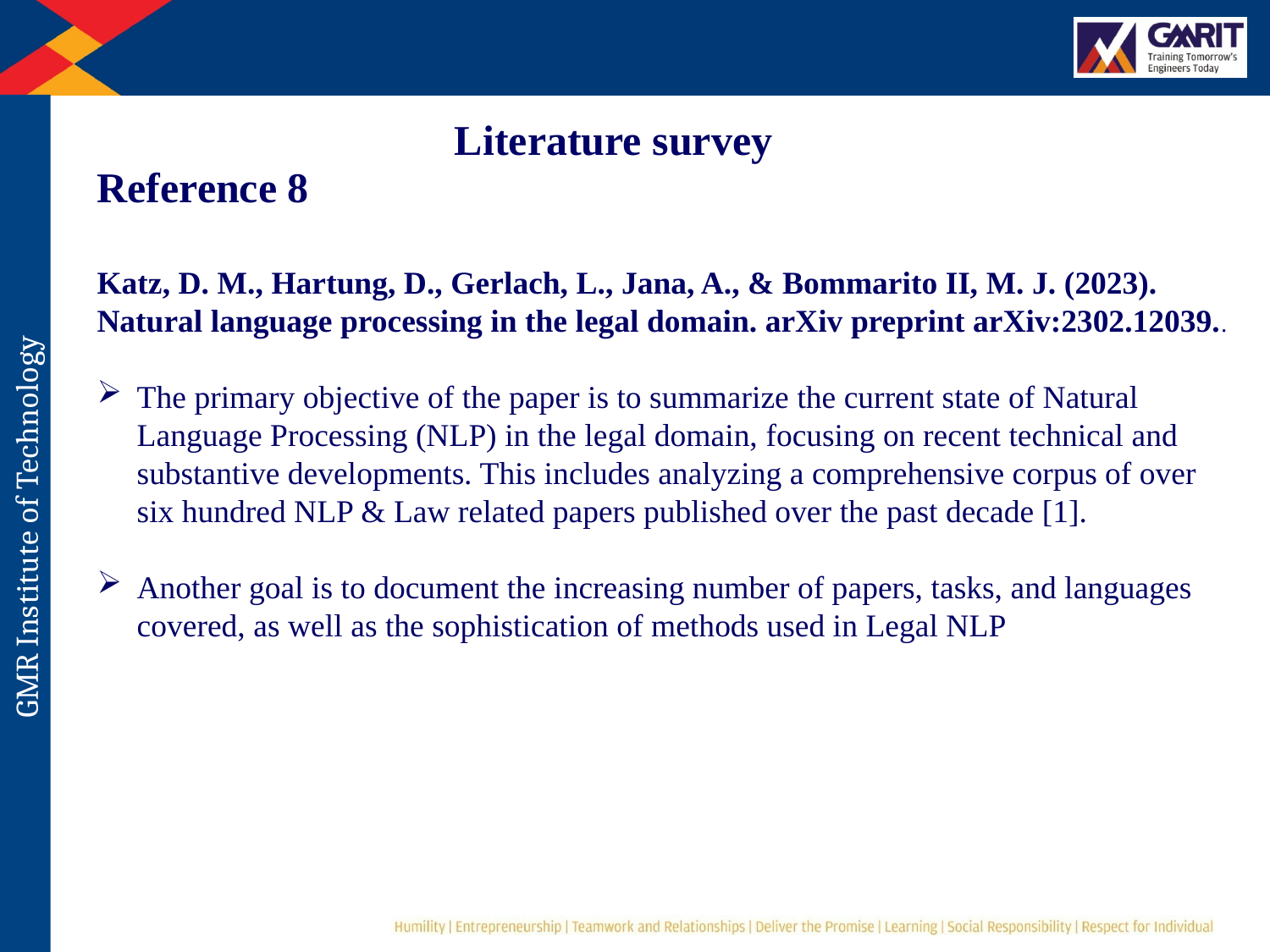

Literature survey
Reference 8

Katz, D. M., Hartung, D., Gerlach, L., Jana, A., & Bommarito II, M. J. (2023). Natural language processing in the legal domain. arXiv preprint arXiv:2302.12039..

The primary objective of the paper is to summarize the current state of Natural Language Processing (NLP) in the legal domain, focusing on recent technical and substantive developments. This includes analyzing a comprehensive corpus of over six hundred NLP & Law related papers published over the past decade [1].

Another goal is to document the increasing number of papers, tasks, and languages covered, as well as the sophistication of methods used in Legal NLP